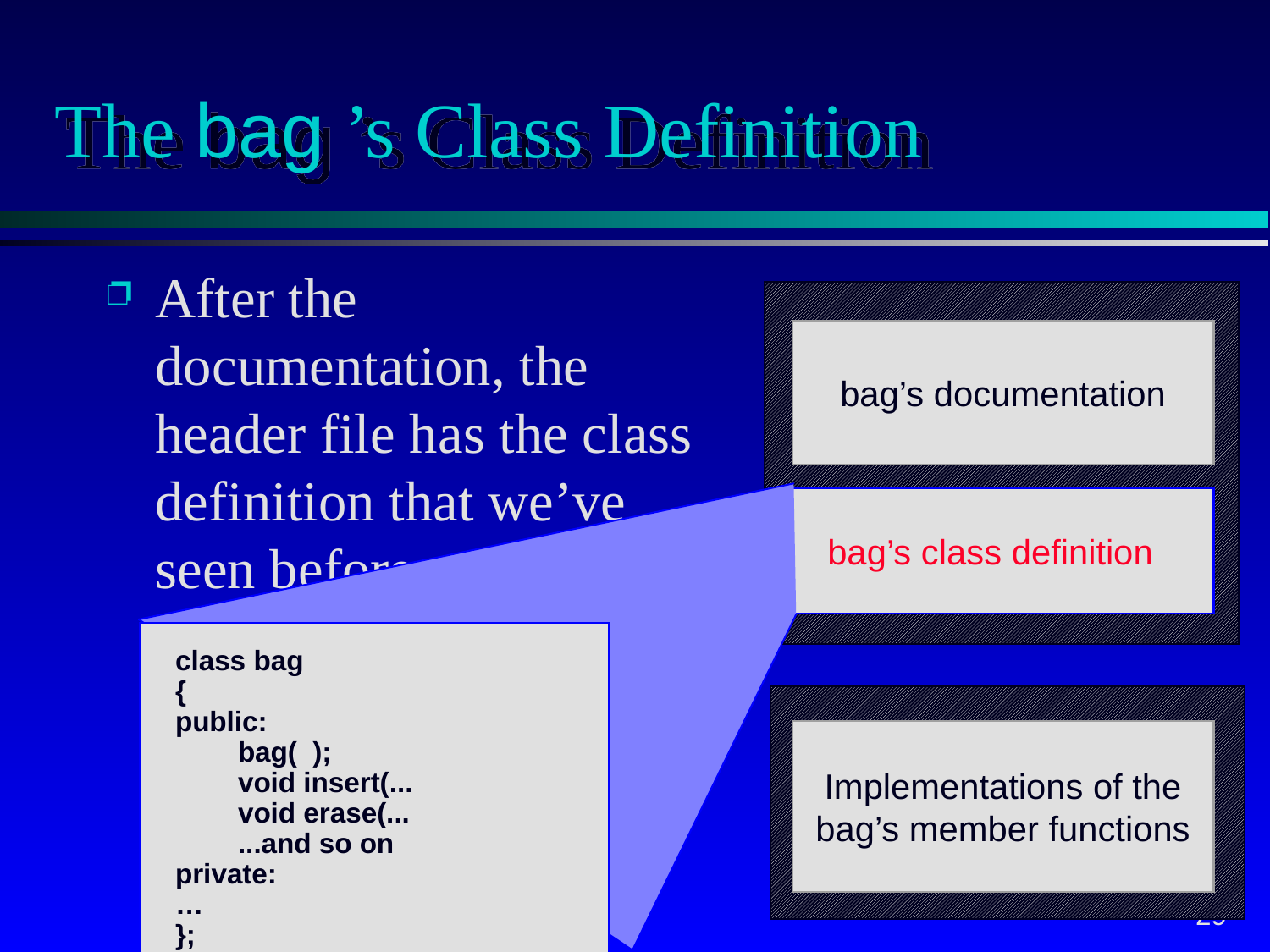

# The bag ’s Class Definition
After the documentation, the header file has the class definition that we’ve seen before:

bag’s documentation

bag’s class definition

class bag
{
public:
        bag(  );
        void insert(...
        void erase(...
        ...and so on
private:
…
};

Implementations of the
bag’s member functions